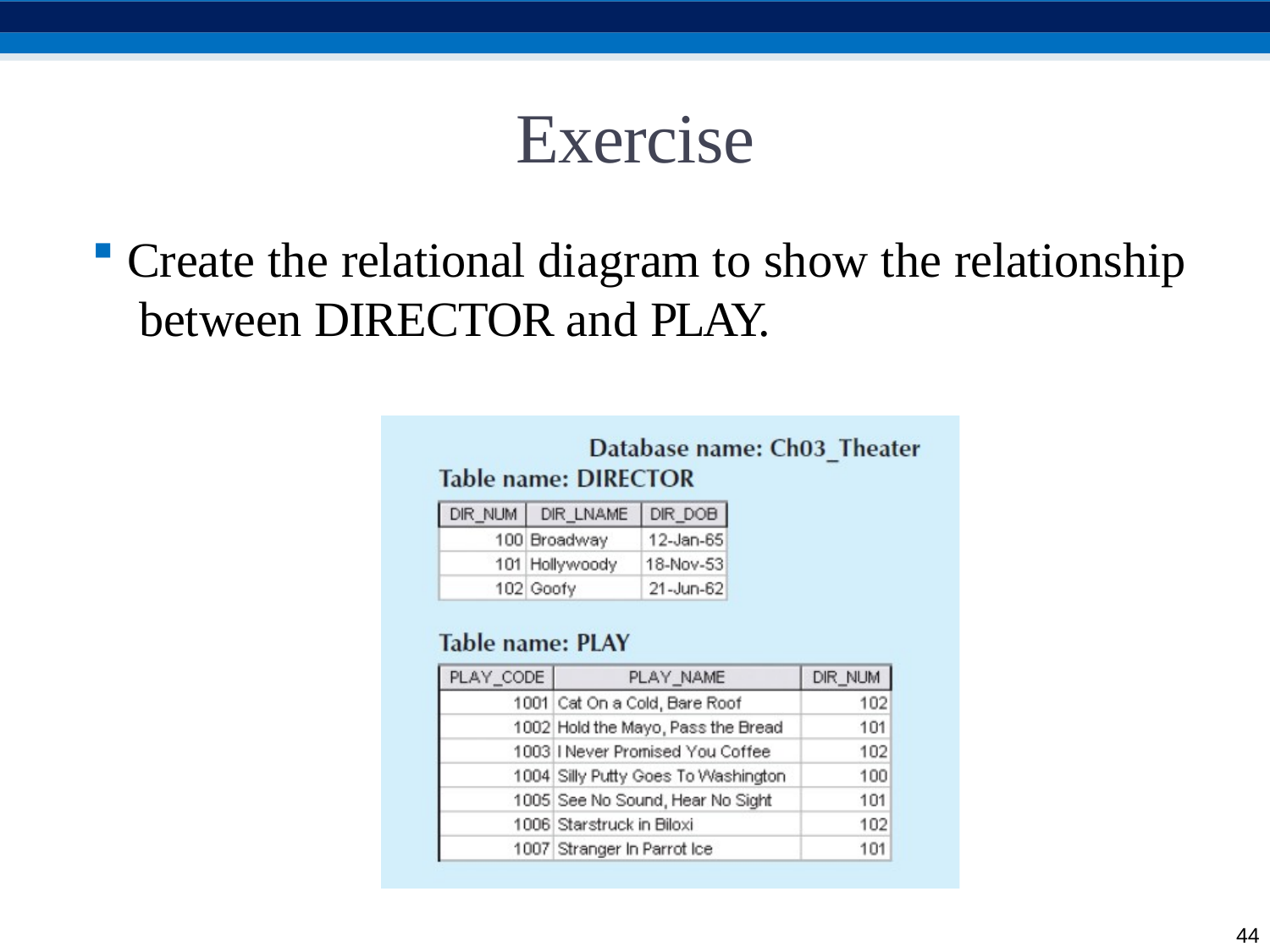

# Exercise
Create the relational diagram to show the relationship  between DIRECTOR and PLAY.

44